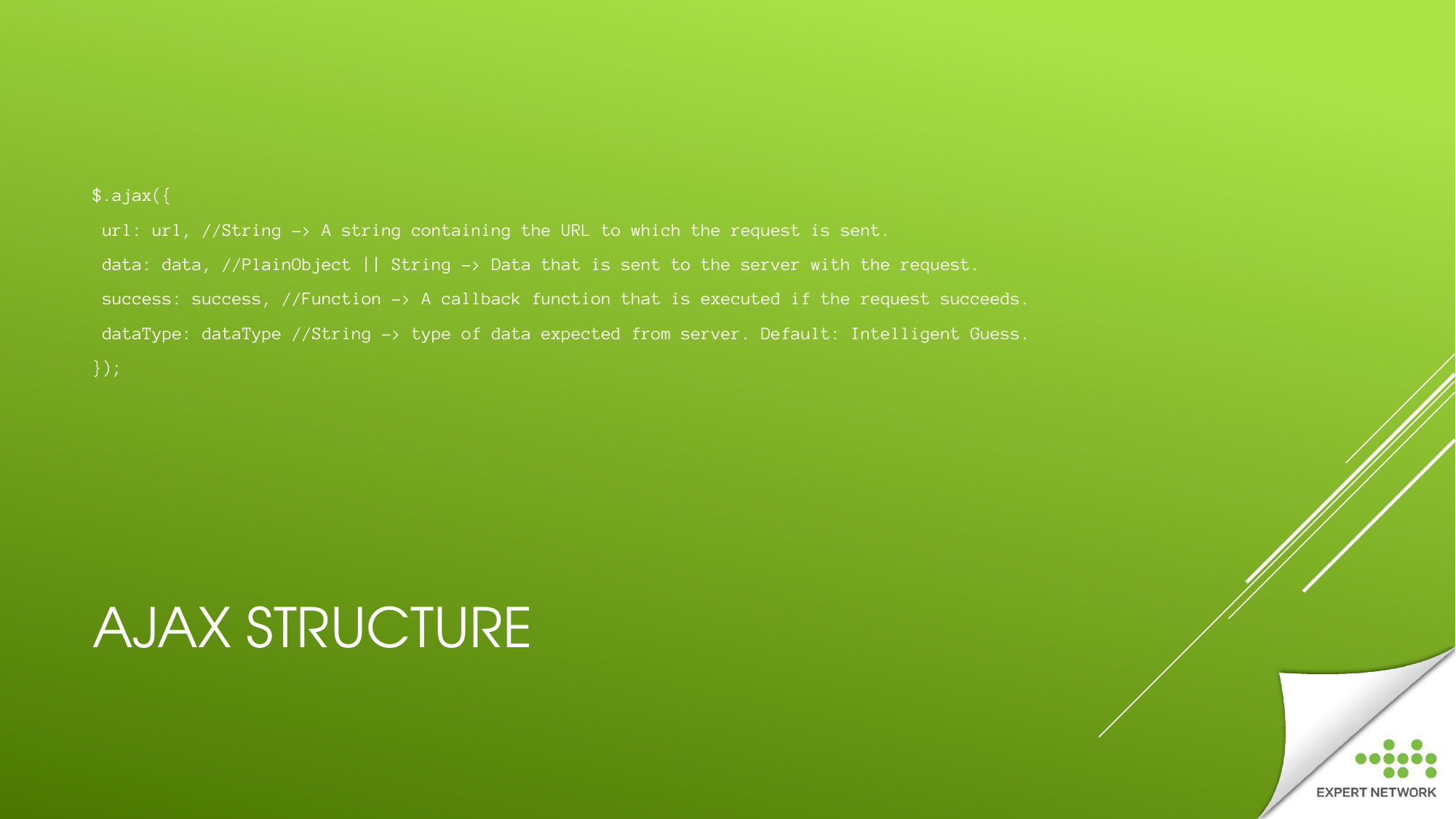

$.ajax({
 url: url, //String -> A string containing the URL to which the request is sent.
 data: data, //PlainObject || String -> Data that is sent to the server with the request.
 success: success, //Function -> A callback function that is executed if the request succeeds.
 dataType: dataType //String -> type of data expected from server. Default: Intelligent Guess.
});

# AJAX STRUCTURE